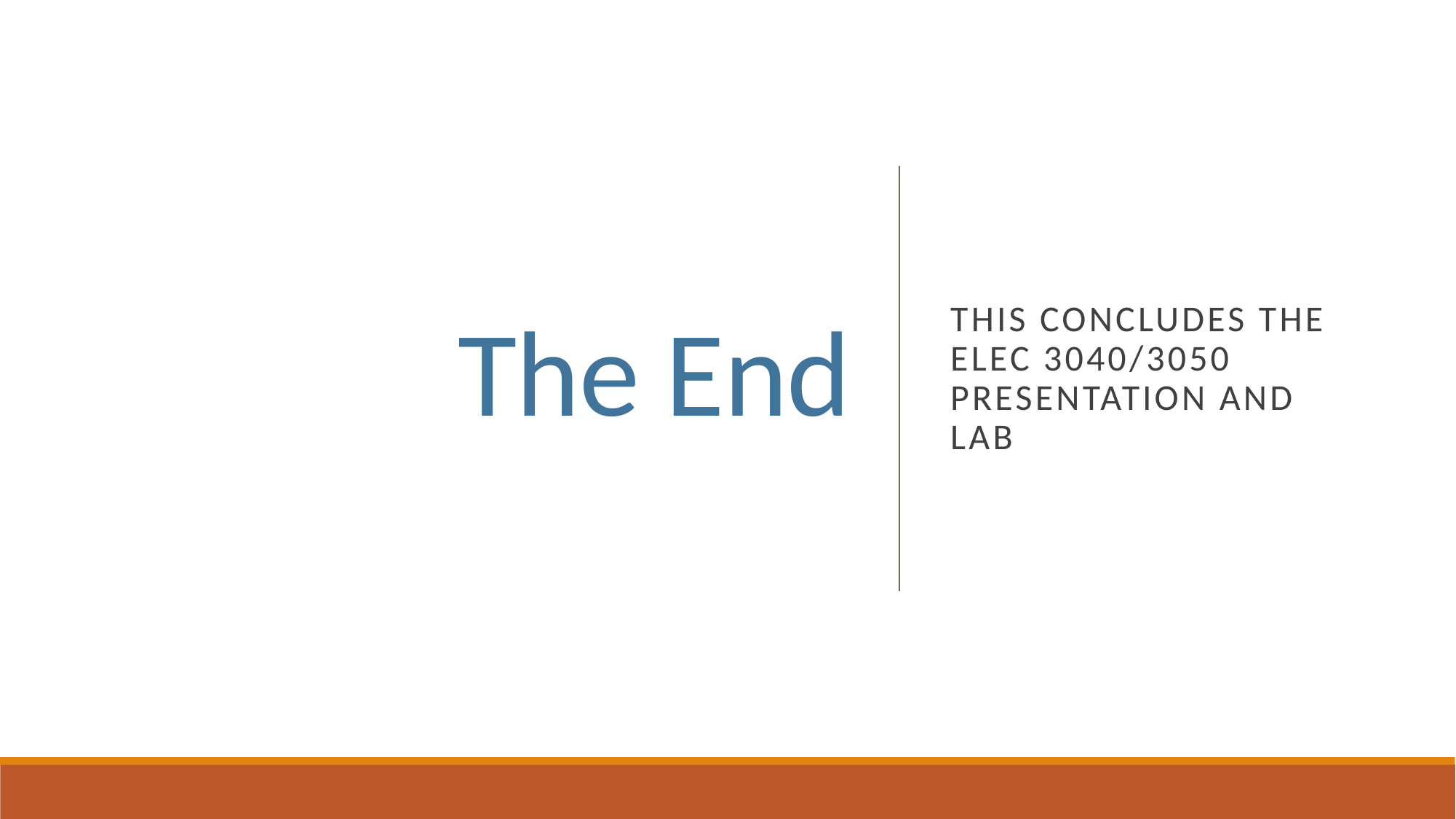

# The End
This concludes the ELEC 3040/3050 presentation and lab